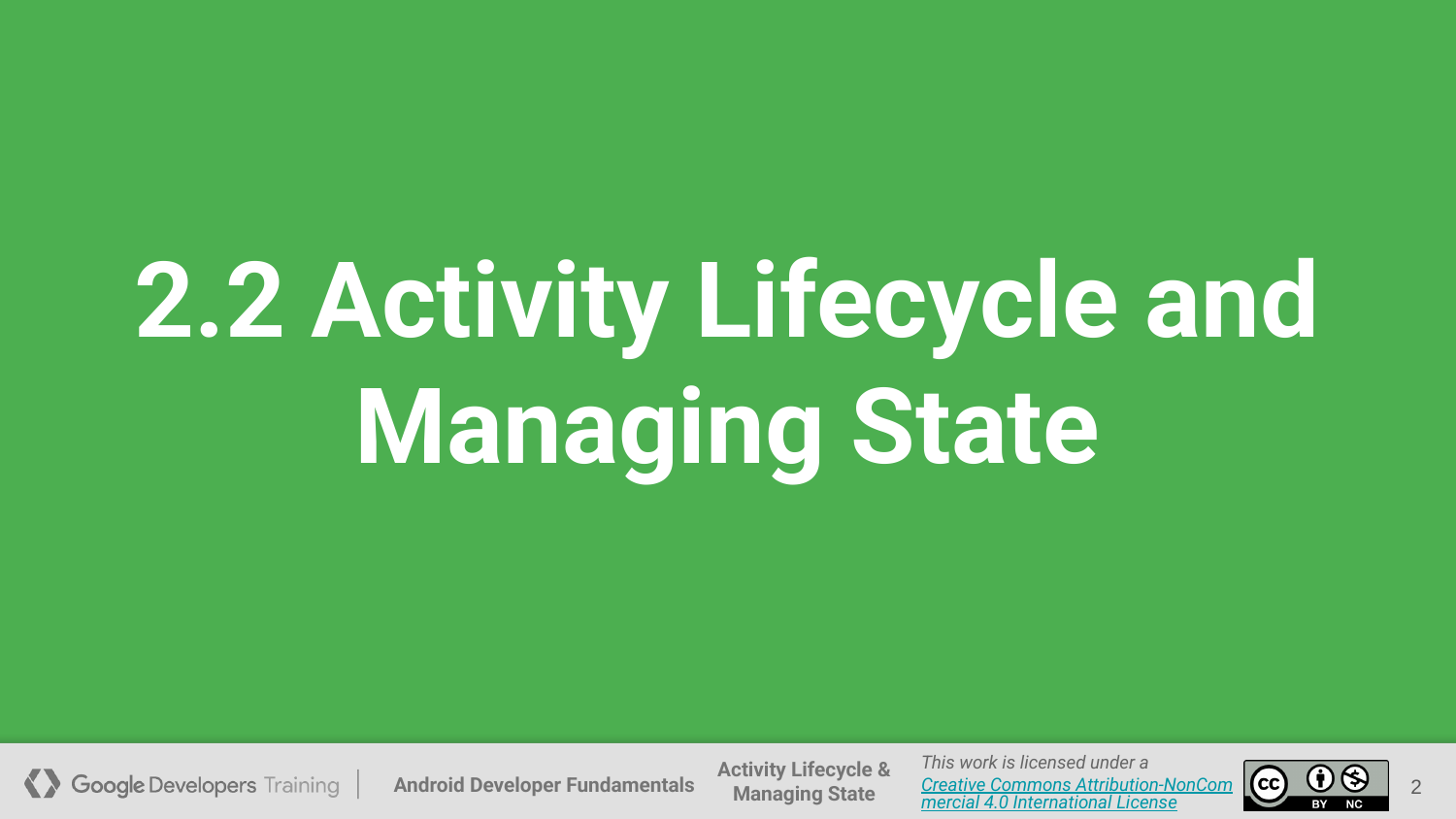

# 2.2 Activity Lifecycle and Managing State
2